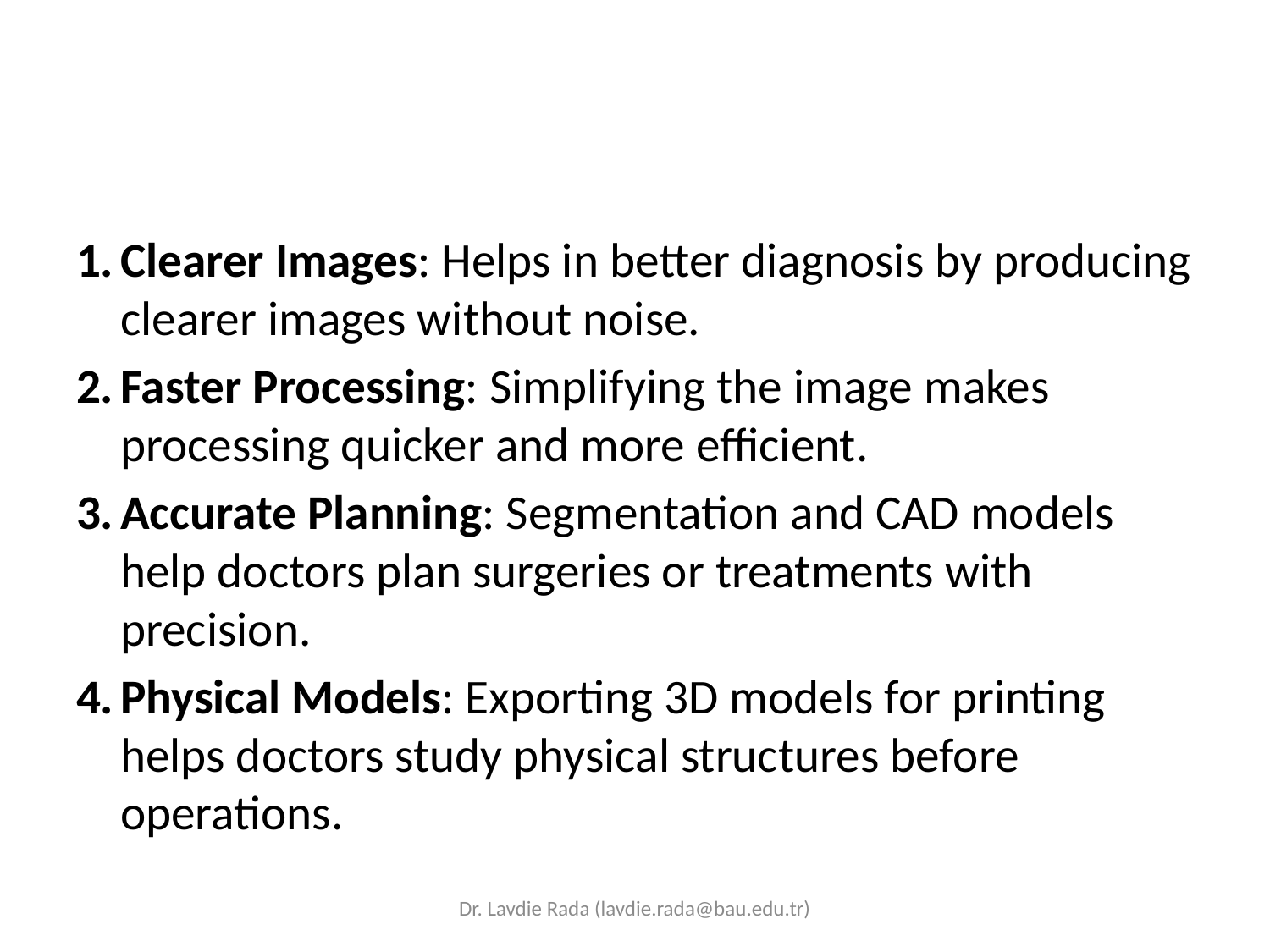

#
Clearer Images: Helps in better diagnosis by producing clearer images without noise.
Faster Processing: Simplifying the image makes processing quicker and more efficient.
Accurate Planning: Segmentation and CAD models help doctors plan surgeries or treatments with precision.
Physical Models: Exporting 3D models for printing helps doctors study physical structures before operations.

Dr. Lavdie Rada (lavdie.rada@bau.edu.tr)